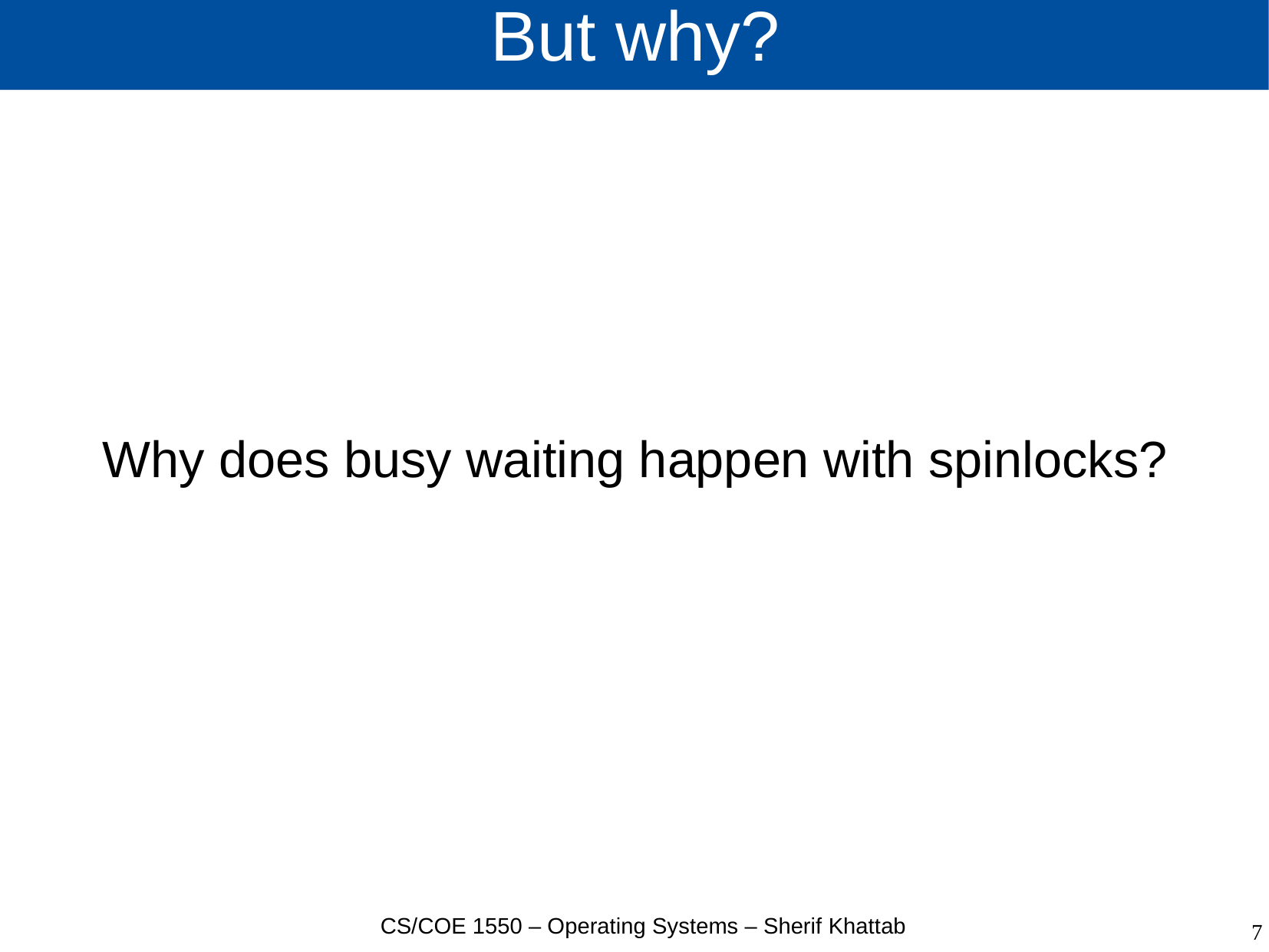

# But why?

Why does busy waiting happen with spinlocks?
CS/COE 1550 – Operating Systems – Sherif Khattab
7